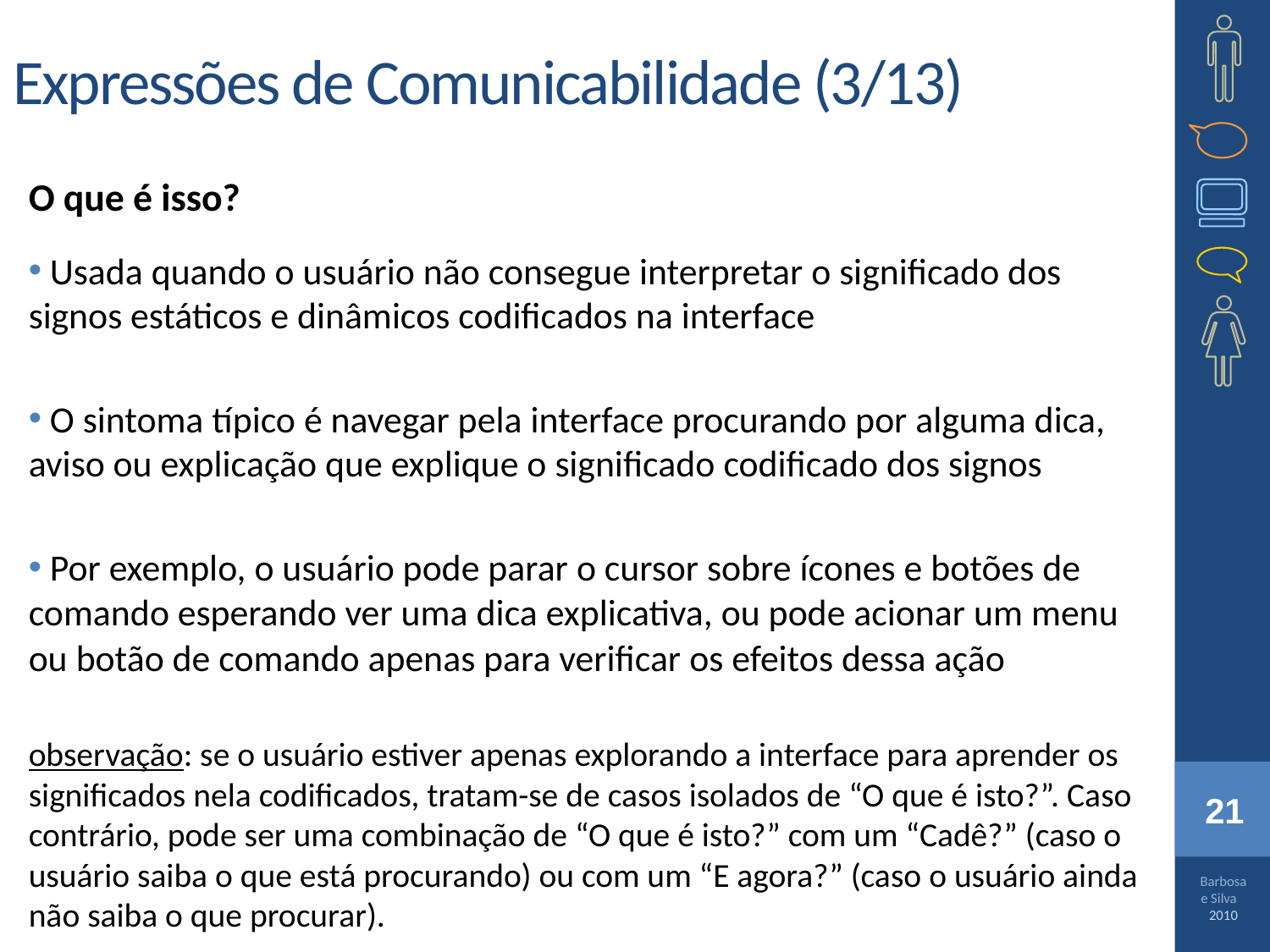

# Expressões de Comunicabilidade (3/13)
O que é isso?
 Usada quando o usuário não consegue interpretar o significado dos signos estáticos e dinâmicos codificados na interface

 O sintoma típico é navegar pela interface procurando por alguma dica, aviso ou explicação que explique o significado codificado dos signos

 Por exemplo, o usuário pode parar o cursor sobre ícones e botões de comando esperando ver uma dica explicativa, ou pode acionar um menu ou botão de comando apenas para verificar os efeitos dessa ação

observação: se o usuário estiver apenas explorando a interface para aprender os significados nela codificados, tratam-se de casos isolados de “O que é isto?”. Caso contrário, pode ser uma combinação de “O que é isto?” com um “Cadê?” (caso o usuário saiba o que está procurando) ou com um “E agora?” (caso o usuário ainda não saiba o que procurar).